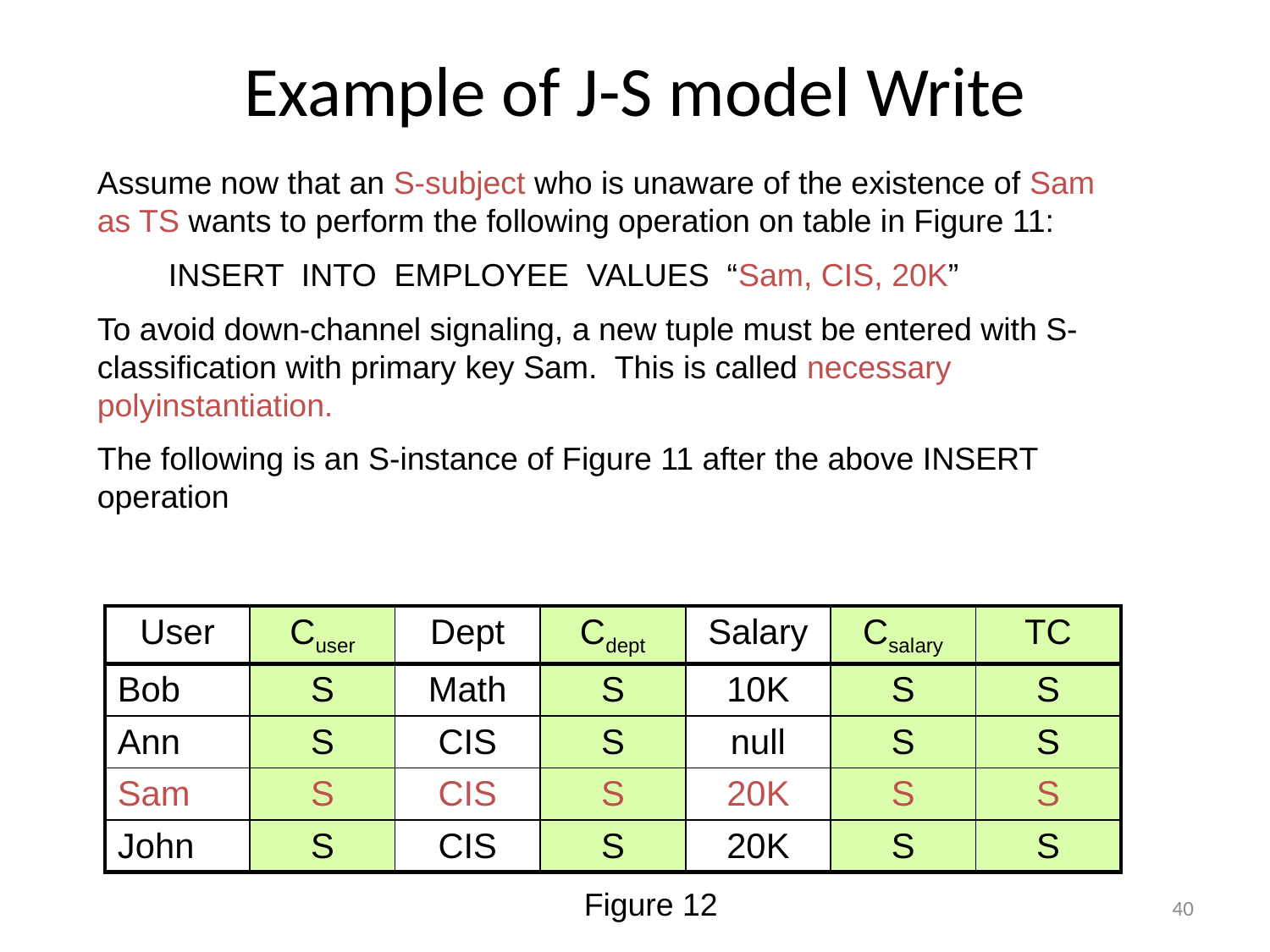

# Example of J-S model Write
Assume now that an S-subject who is unaware of the existence of Sam as TS wants to perform the following operation on table in Figure 11:
        INSERT  INTO  EMPLOYEE  VALUES  “Sam, CIS, 20K”
To avoid down-channel signaling, a new tuple must be entered with S-classification with primary key Sam.  This is called necessary polyinstantiation.
The following is an S-instance of Figure 11 after the above INSERT operation
| User | Cuser | Dept | Cdept | Salary | Csalary | TC |
| --- | --- | --- | --- | --- | --- | --- |
| Bob | S | Math | S | 10K | S | S |
| Ann | S | CIS | S | null | S | S |
| Sam | S | CIS | S | 20K | S | S |
| John | S | CIS | S | 20K | S | S |
Figure 12
40